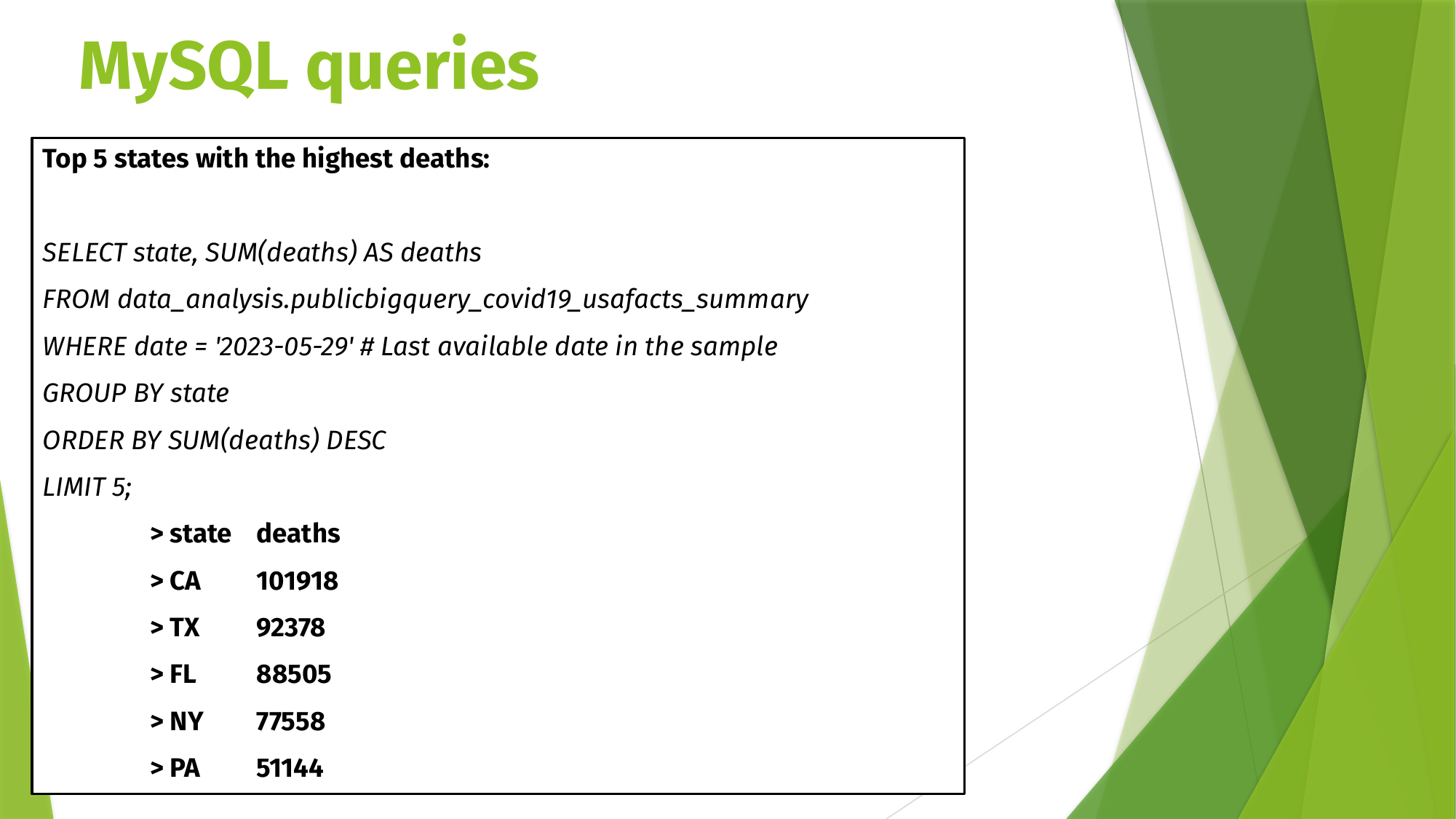

MySQL queries
Top 5 states with the highest deaths:

SELECT state, SUM(deaths) AS deaths
FROM data_analysis.publicbigquery_covid19_usafacts_summary
WHERE date = '2023-05-29' # Last available date in the sample
GROUP BY state
ORDER BY SUM(deaths) DESC
LIMIT 5;
	> state	deaths
	> CA	101918
	> TX	92378
	> FL	88505
	> NY	77558
	> PA	51144